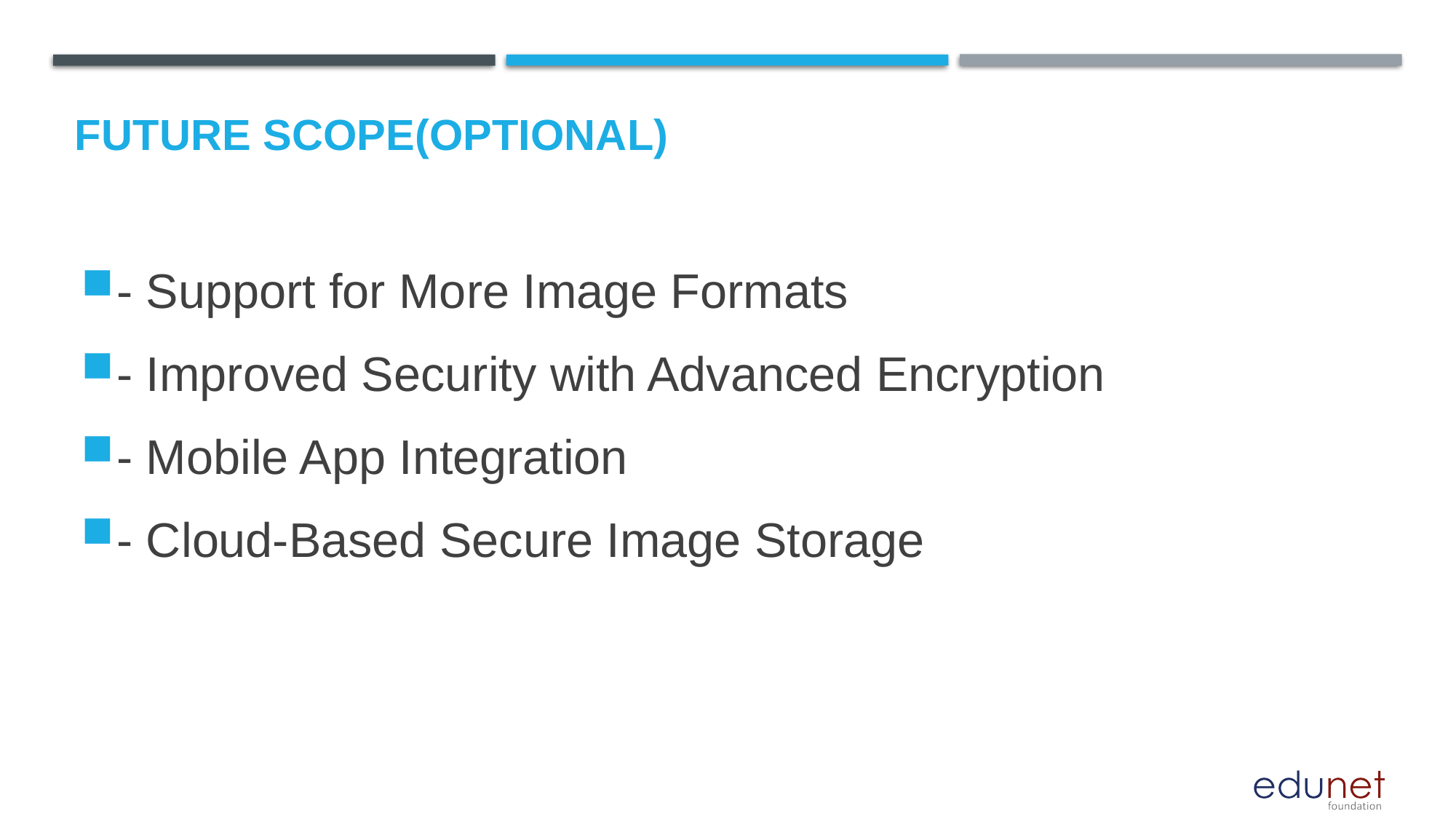

Future scope(optional)
- Support for More Image Formats
- Improved Security with Advanced Encryption
- Mobile App Integration
- Cloud-Based Secure Image Storage